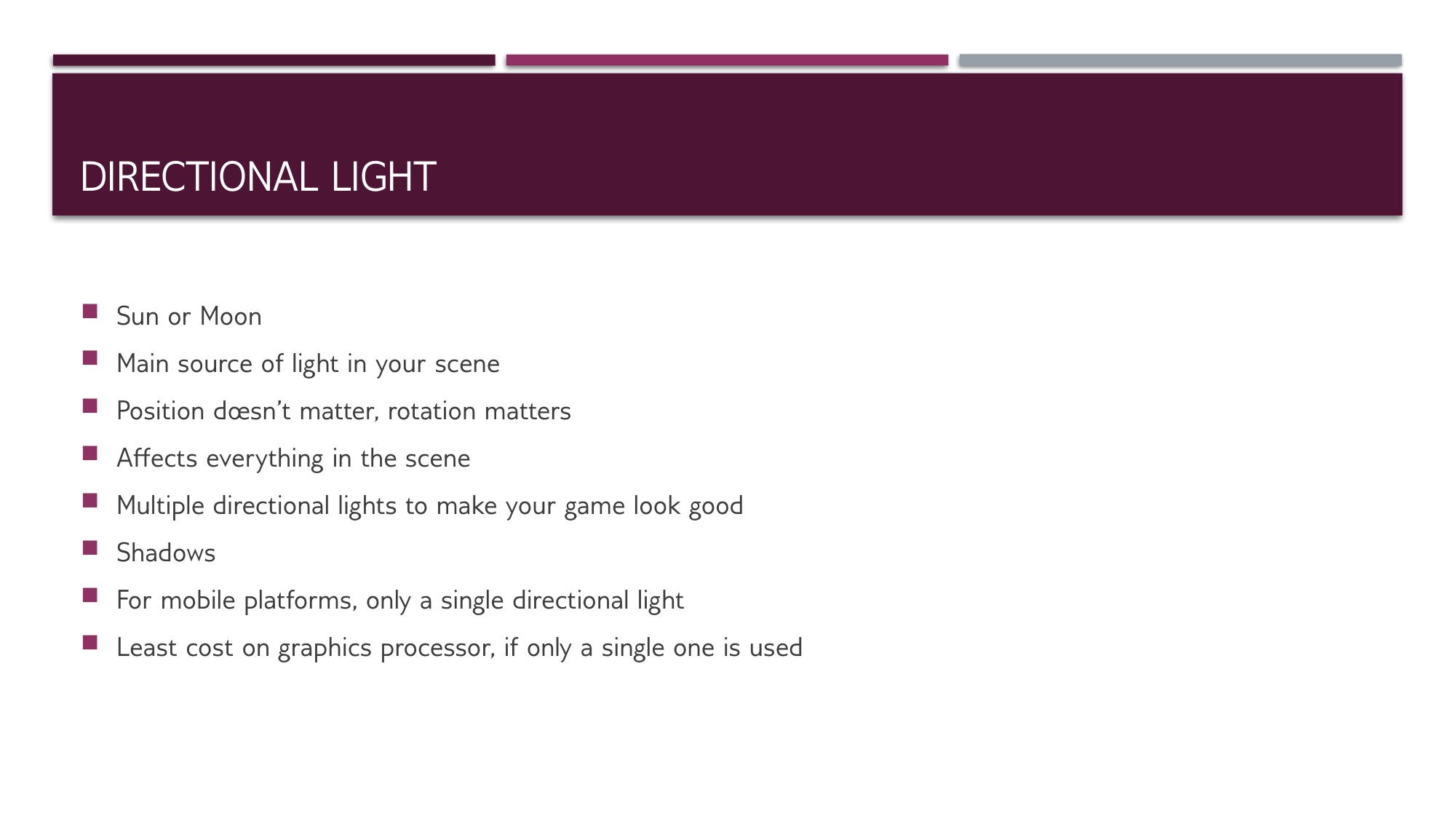

# Directional Light
Sun or Moon
Main source of light in your scene
Position doesn’t matter, rotation matters
Affects everything in the scene
Multiple directional lights to make your game look good
Shadows
For mobile platforms, only a single directional light
Least cost on graphics processor, if only a single one is used